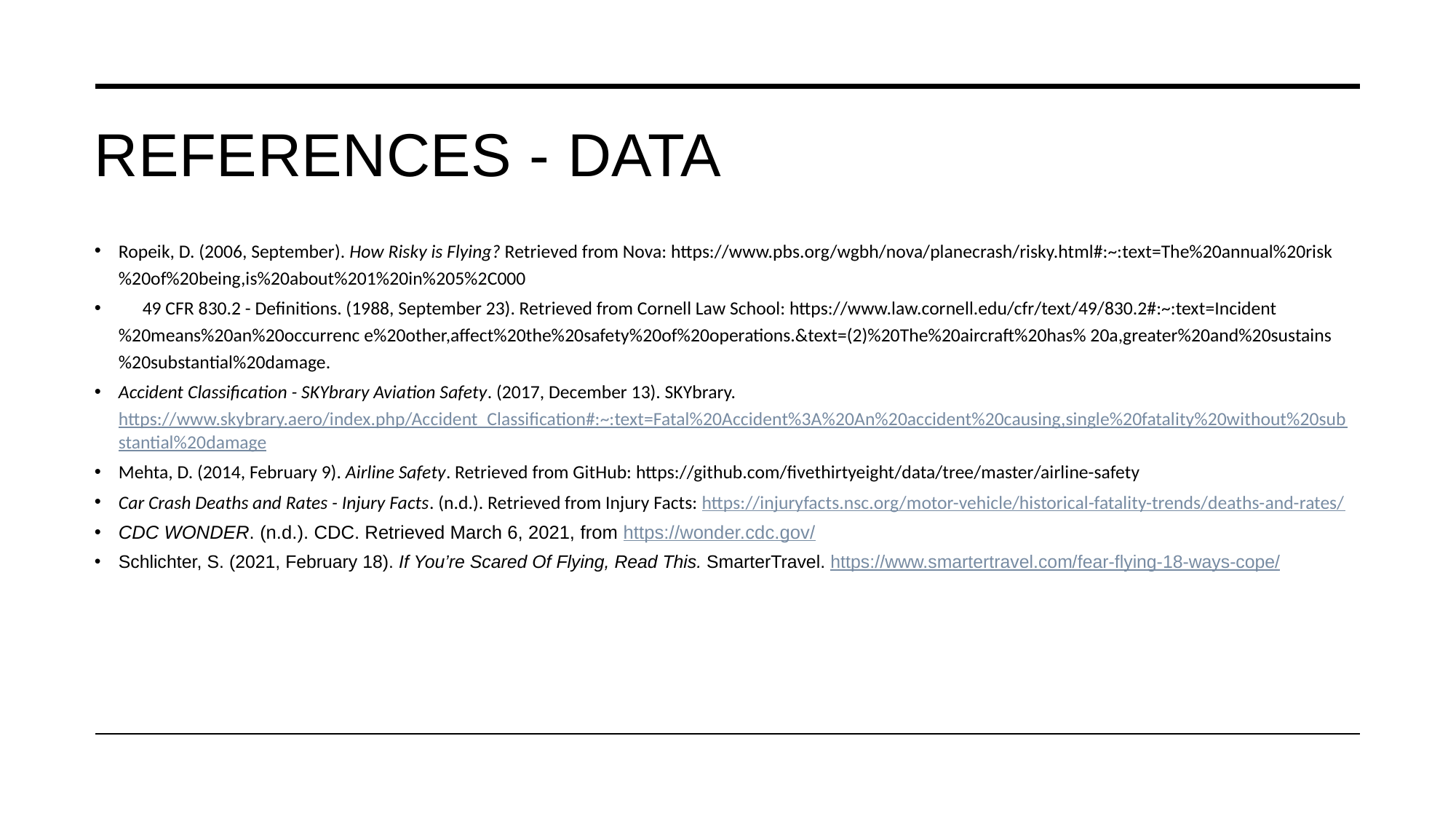

# References - Data
Ropeik, D. (2006, September). How Risky is Flying? Retrieved from Nova: https://www.pbs.org/wgbh/nova/planecrash/risky.html#:~:text=The%20annual%20risk%20of%20being,is%20about%201%20in%205%2C000
	49 CFR 830.2 - Definitions. (1988, September 23). Retrieved from Cornell Law School: https://www.law.cornell.edu/cfr/text/49/830.2#:~:text=Incident%20means%20an%20occurrenc e%20other,affect%20the%20safety%20of%20operations.&text=(2)%20The%20aircraft%20has% 20a,greater%20and%20sustains%20substantial%20damage.
Accident Classification - SKYbrary Aviation Safety. (2017, December 13). SKYbrary. https://www.skybrary.aero/index.php/Accident_Classification#:~:text=Fatal%20Accident%3A%20An%20accident%20causing,single%20fatality%20without%20substantial%20damage
Mehta, D. (2014, February 9). Airline Safety. Retrieved from GitHub: https://github.com/fivethirtyeight/data/tree/master/airline-safety
Car Crash Deaths and Rates - Injury Facts. (n.d.). Retrieved from Injury Facts: https://injuryfacts.nsc.org/motor-vehicle/historical-fatality-trends/deaths-and-rates/
CDC WONDER. (n.d.). CDC. Retrieved March 6, 2021, from https://wonder.cdc.gov/
Schlichter, S. (2021, February 18). If You’re Scared Of Flying, Read This. SmarterTravel. https://www.smartertravel.com/fear-flying-18-ways-cope/